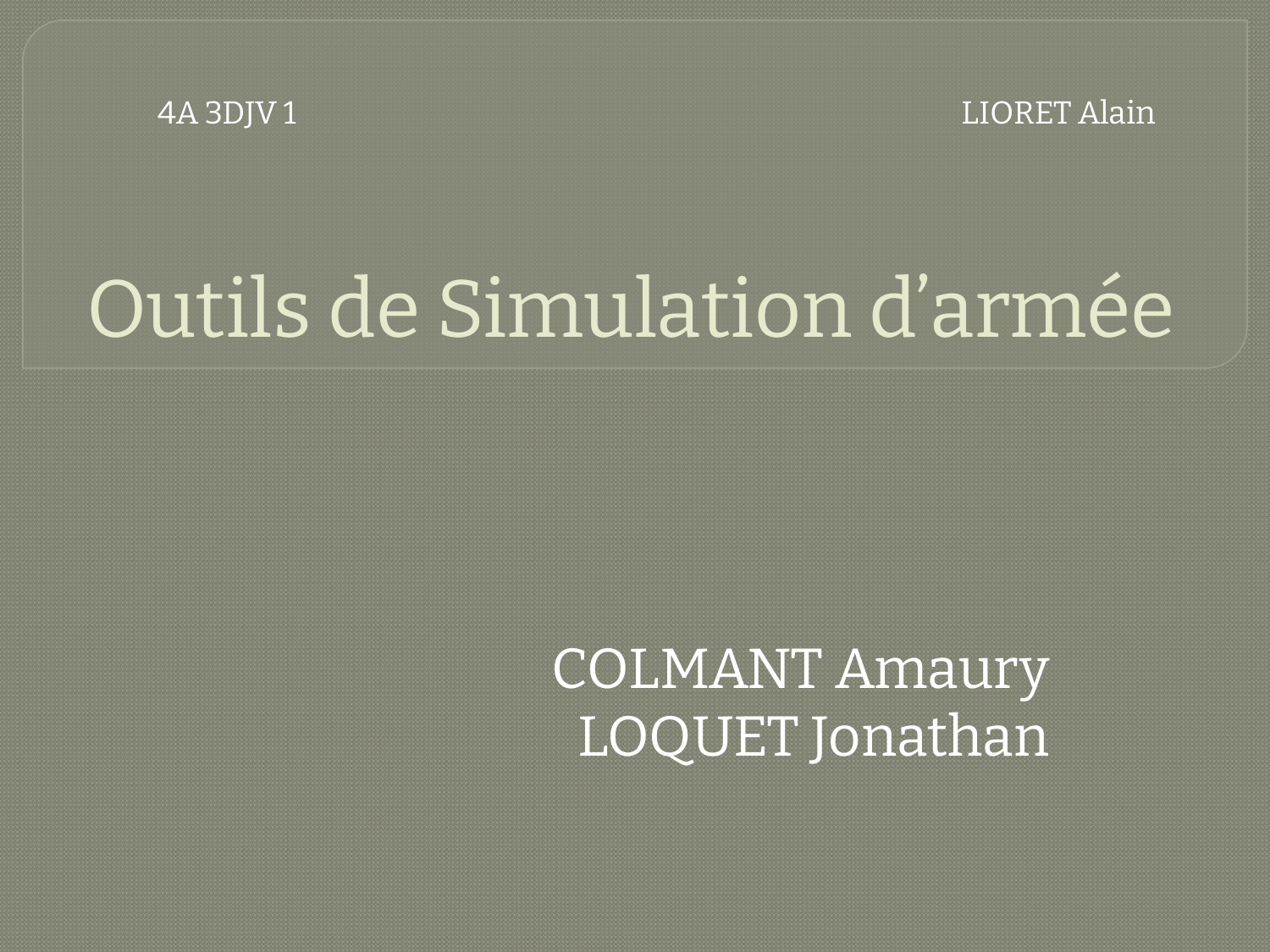

# Outils de Simulation d’armée
4A 3DJV 1	 LIORET Alain
COLMANT Amaury
LOQUET Jonathan